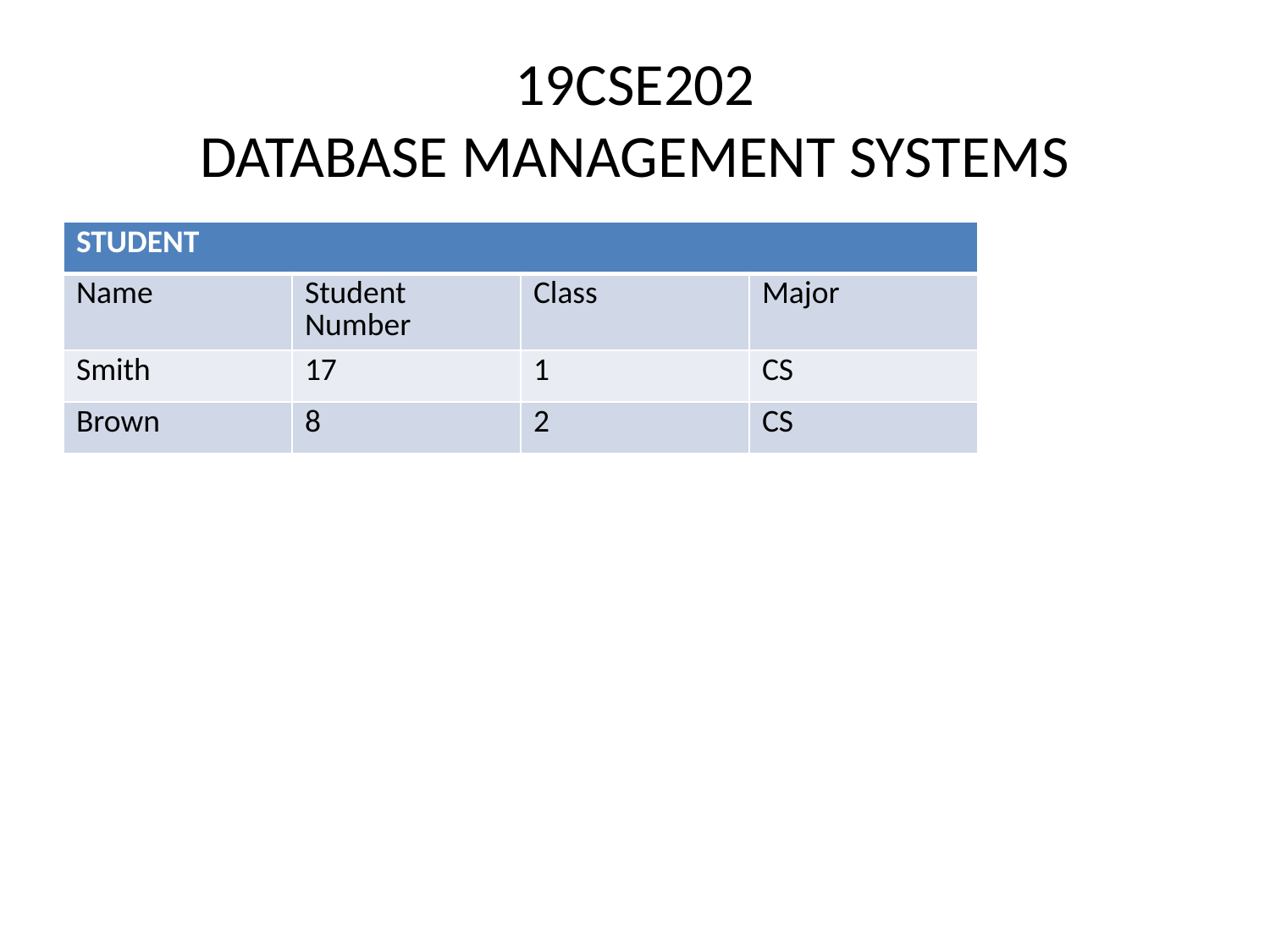

# 19CSE202 DATABASE MANAGEMENT SYSTEMS
| STUDENT |  |  |  |
| --- | --- | --- | --- |
| Name | Student Number | Class | Major |
| Smith | 17 | 1 | CS |
| Brown | 8 | 2 | CS |